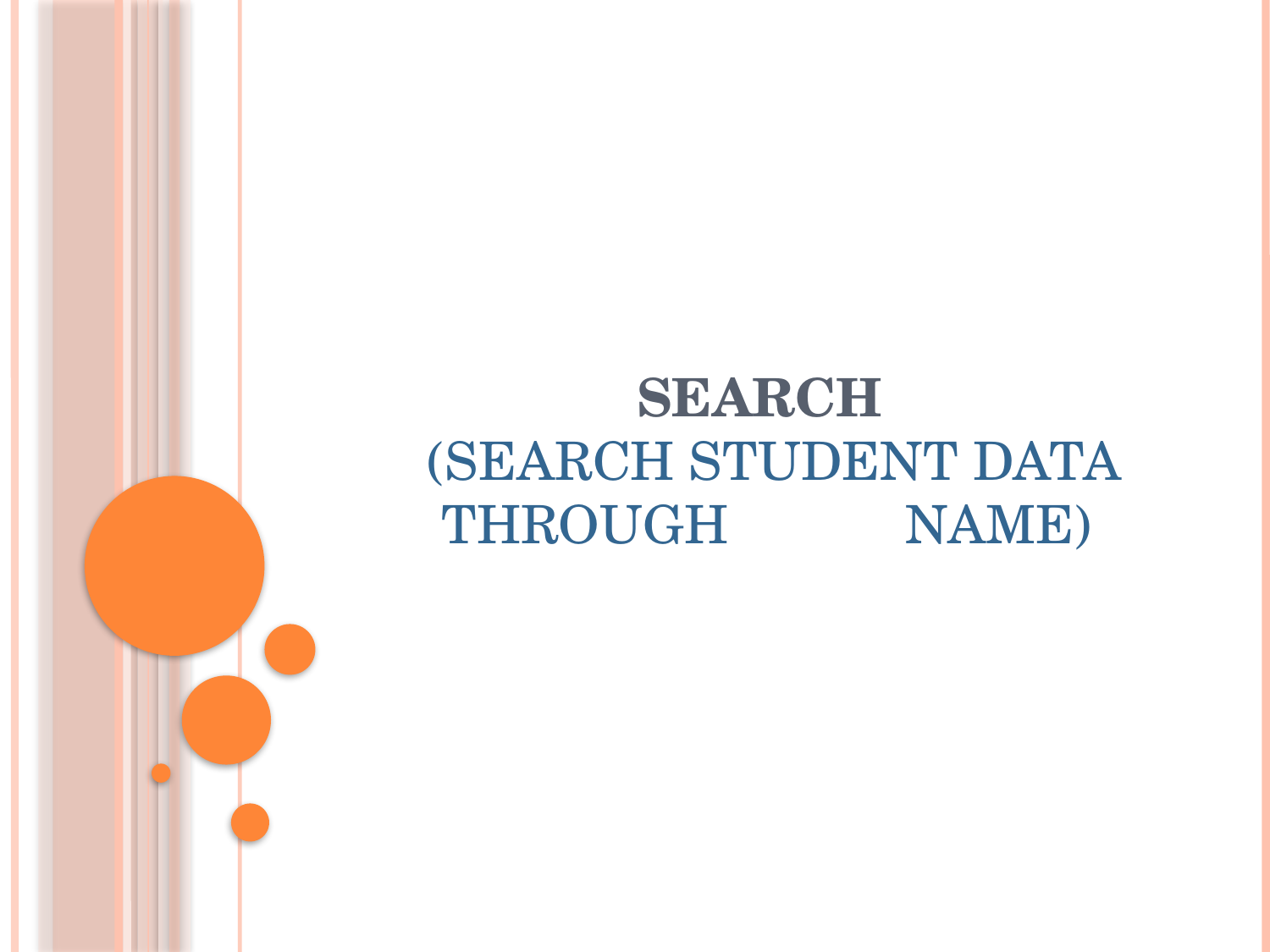

# SEARCH (Search Student Data through            Name)